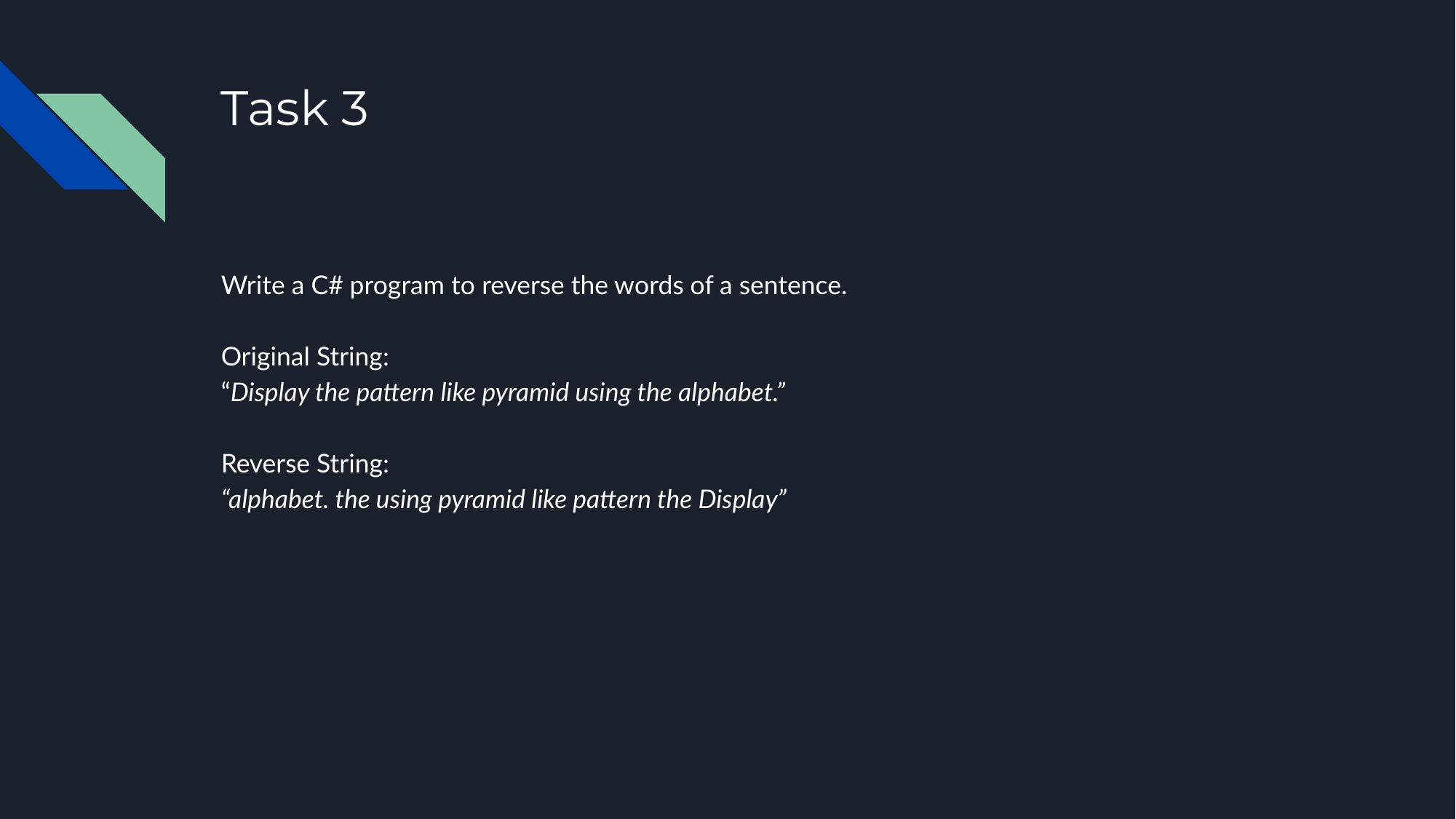

# Task 3
Write a C# program to reverse the words of a sentence.
Original String:
“Display the pattern like pyramid using the alphabet.”
Reverse String:
“alphabet. the using pyramid like pattern the Display”